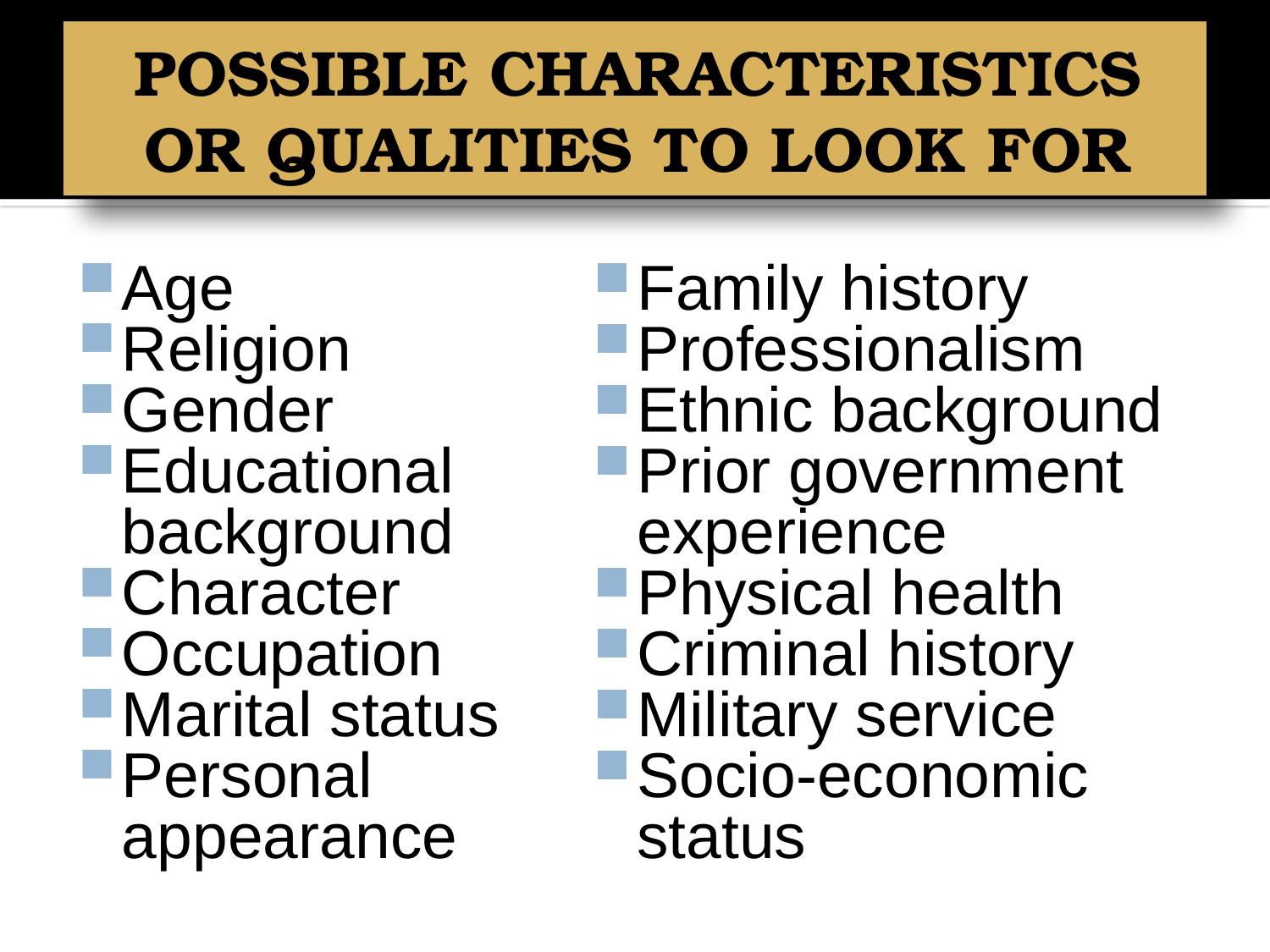

# BELL RINGER
POSSIBLE CHARACTERISTICS OR QUALITIES TO LOOK FOR
Age
Religion
Gender
Educational background
Character
Occupation
Marital status
Personal appearance
Family history
Professionalism
Ethnic background
Prior government experience
Physical health
Criminal history
Military service
Socio-economic status